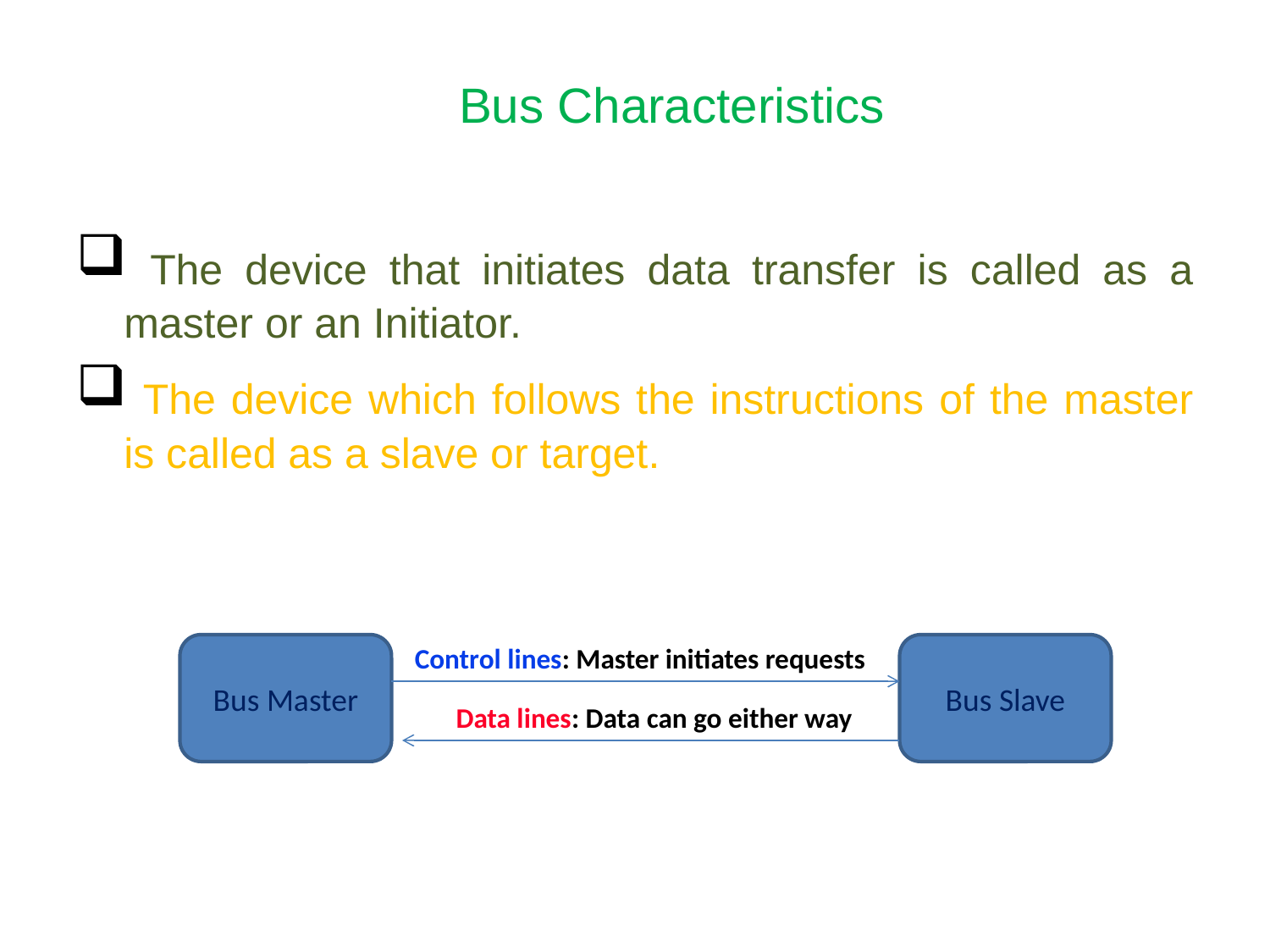

# Bus Characteristics
 The device that initiates data transfer is called as a master or an Initiator.
 The device which follows the instructions of the master is called as a slave or target.

Control lines: Master initiates requests
Bus Master
Bus Slave
Data lines: Data can go either way